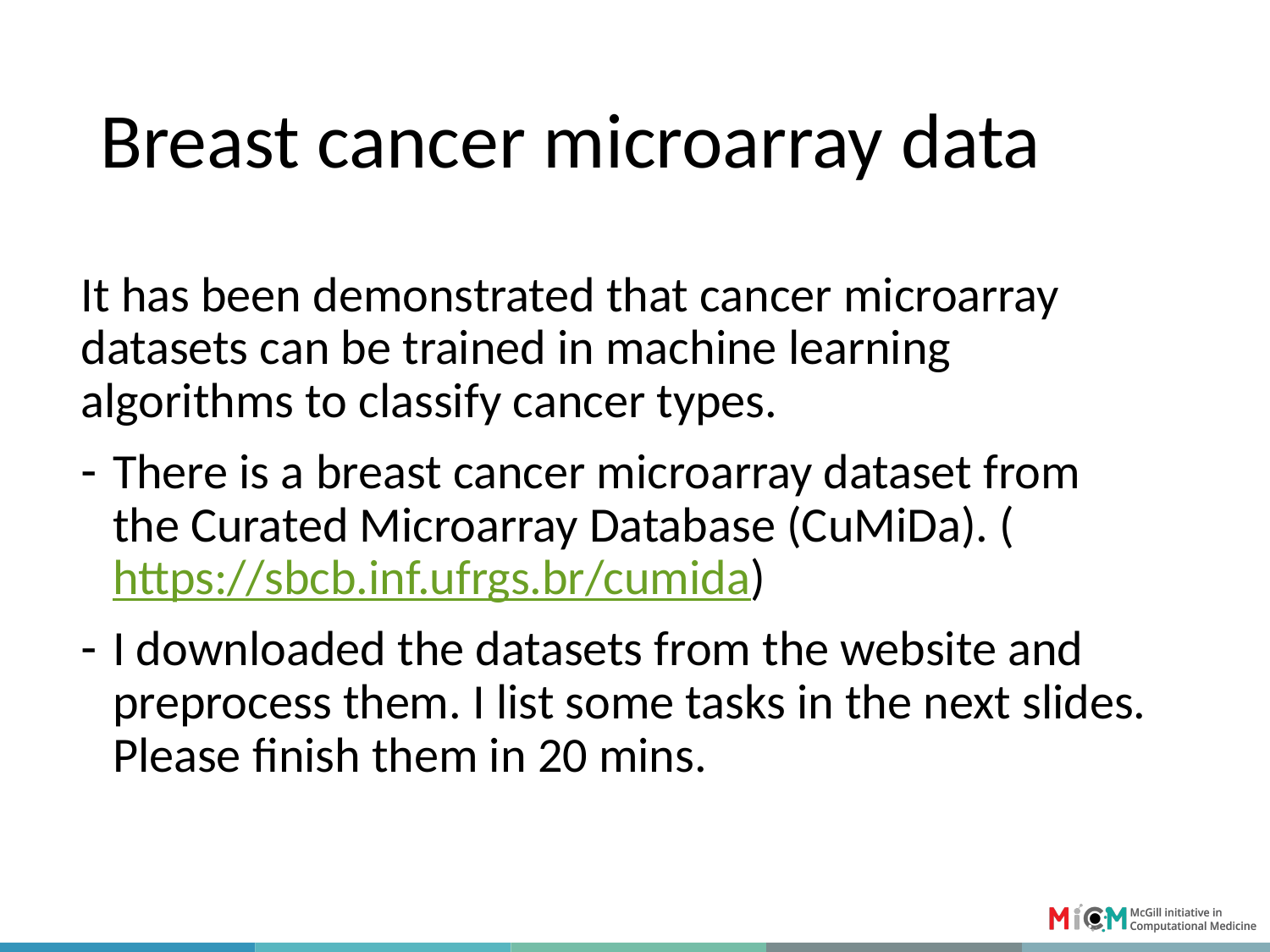

# Breast cancer microarray data
It has been demonstrated that cancer microarray datasets can be trained in machine learning algorithms to classify cancer types.
There is a breast cancer microarray dataset from the Curated Microarray Database (CuMiDa). (https://sbcb.inf.ufrgs.br/cumida)
I downloaded the datasets from the website and preprocess them. I list some tasks in the next slides. Please finish them in 20 mins.